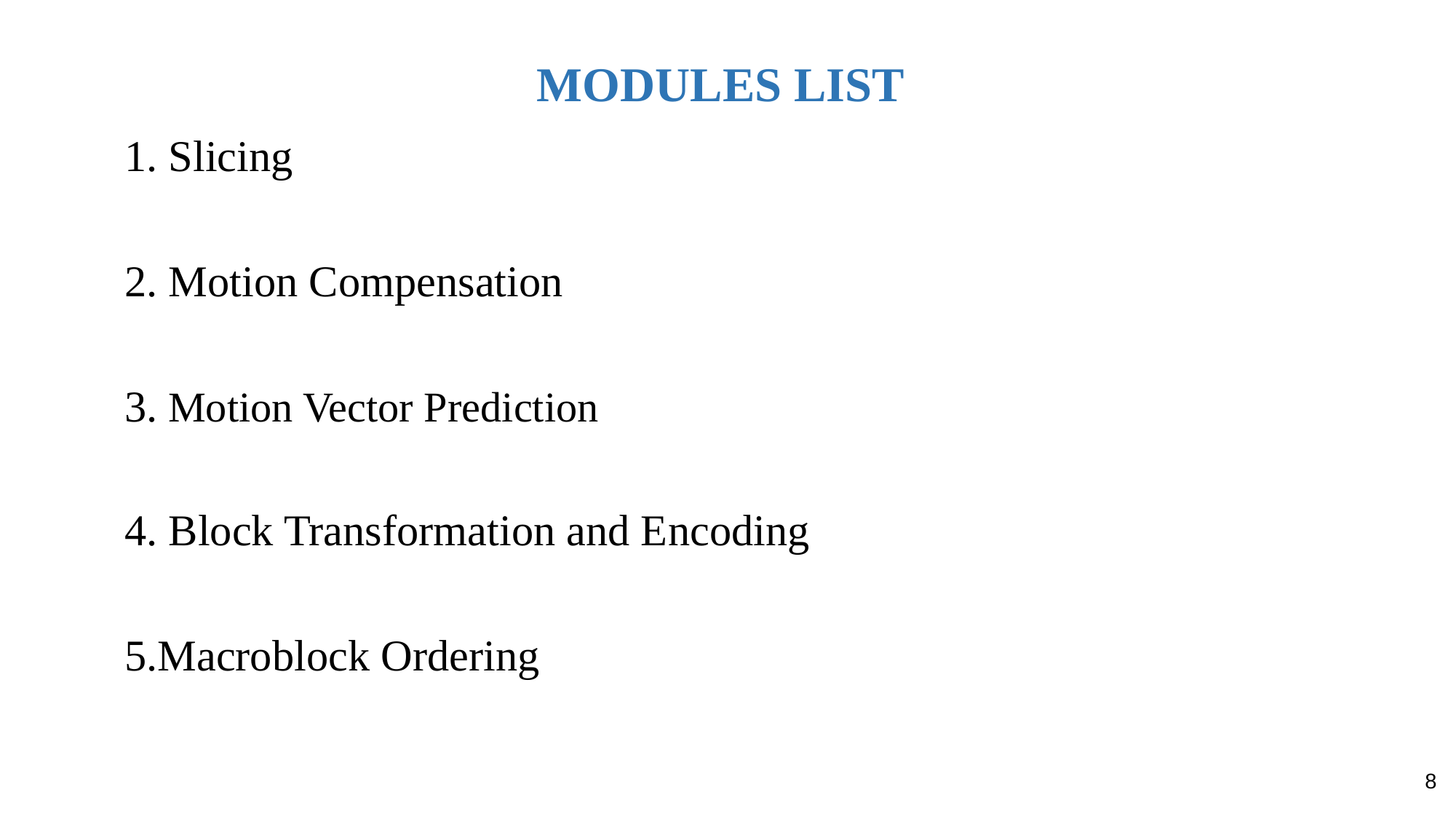

# MODULES LIST
1. Slicing

2. Motion Compensation

3. Motion Vector Prediction

4. Block Transformation and Encoding

5.Macroblock Ordering
8